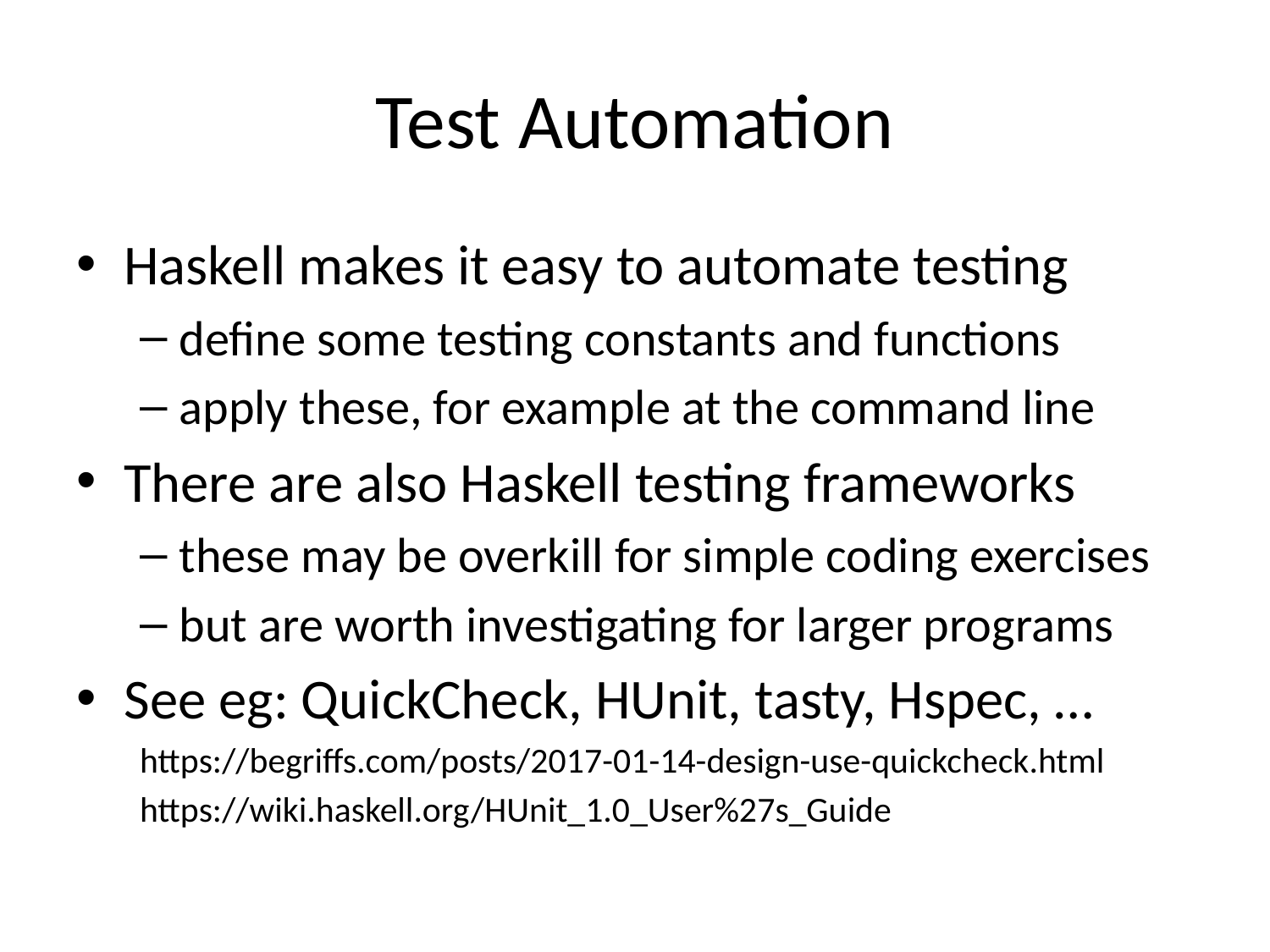

# Test Automation
Haskell makes it easy to automate testing
define some testing constants and functions
apply these, for example at the command line
There are also Haskell testing frameworks
these may be overkill for simple coding exercises
but are worth investigating for larger programs
See eg: QuickCheck, HUnit, tasty, Hspec, …
https://begriffs.com/posts/2017-01-14-design-use-quickcheck.html
https://wiki.haskell.org/HUnit_1.0_User%27s_Guide